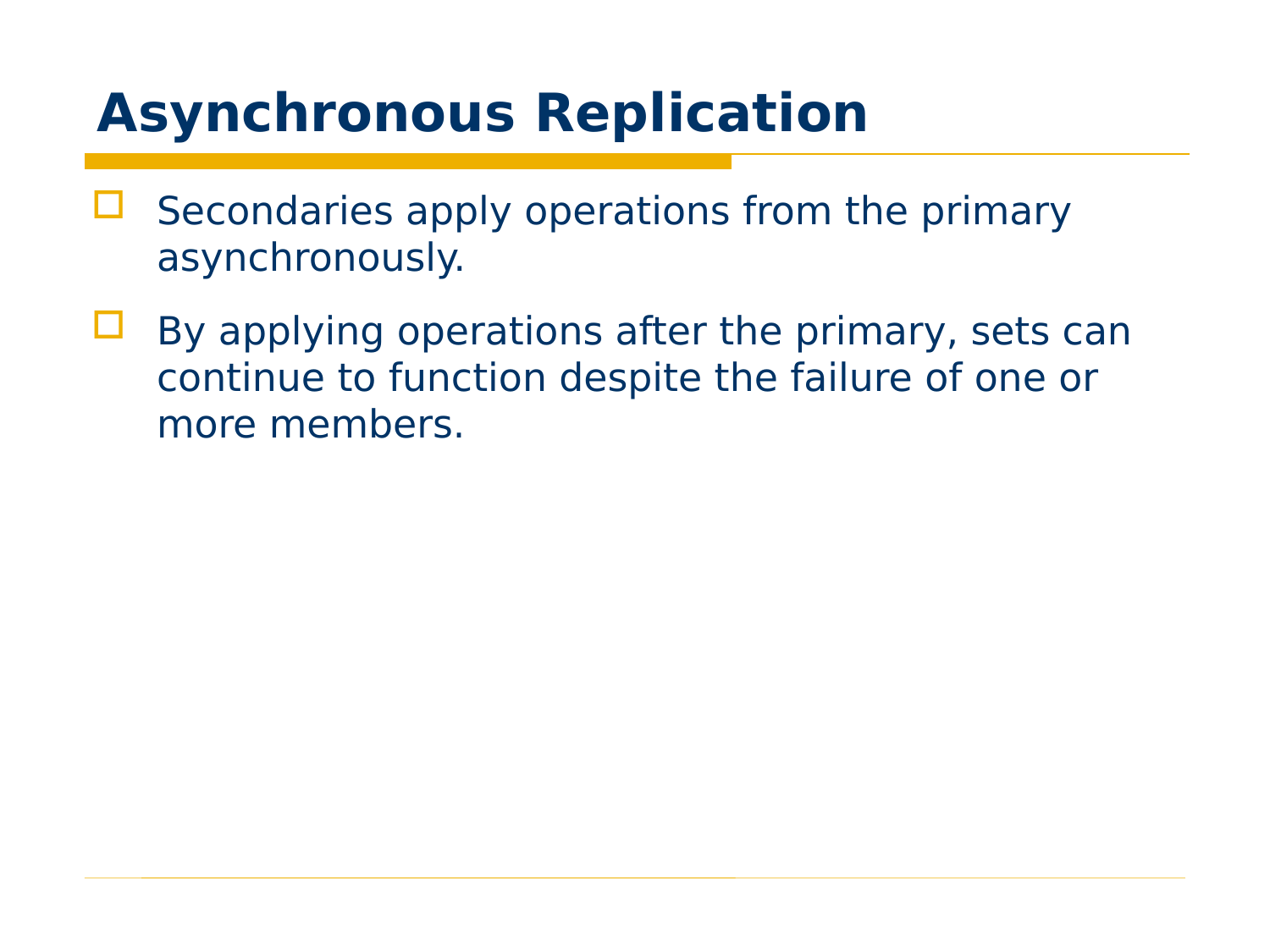

# Asynchronous Replication
Secondaries apply operations from the primary asynchronously.
By applying operations after the primary, sets can continue to function despite the failure of one or more members.